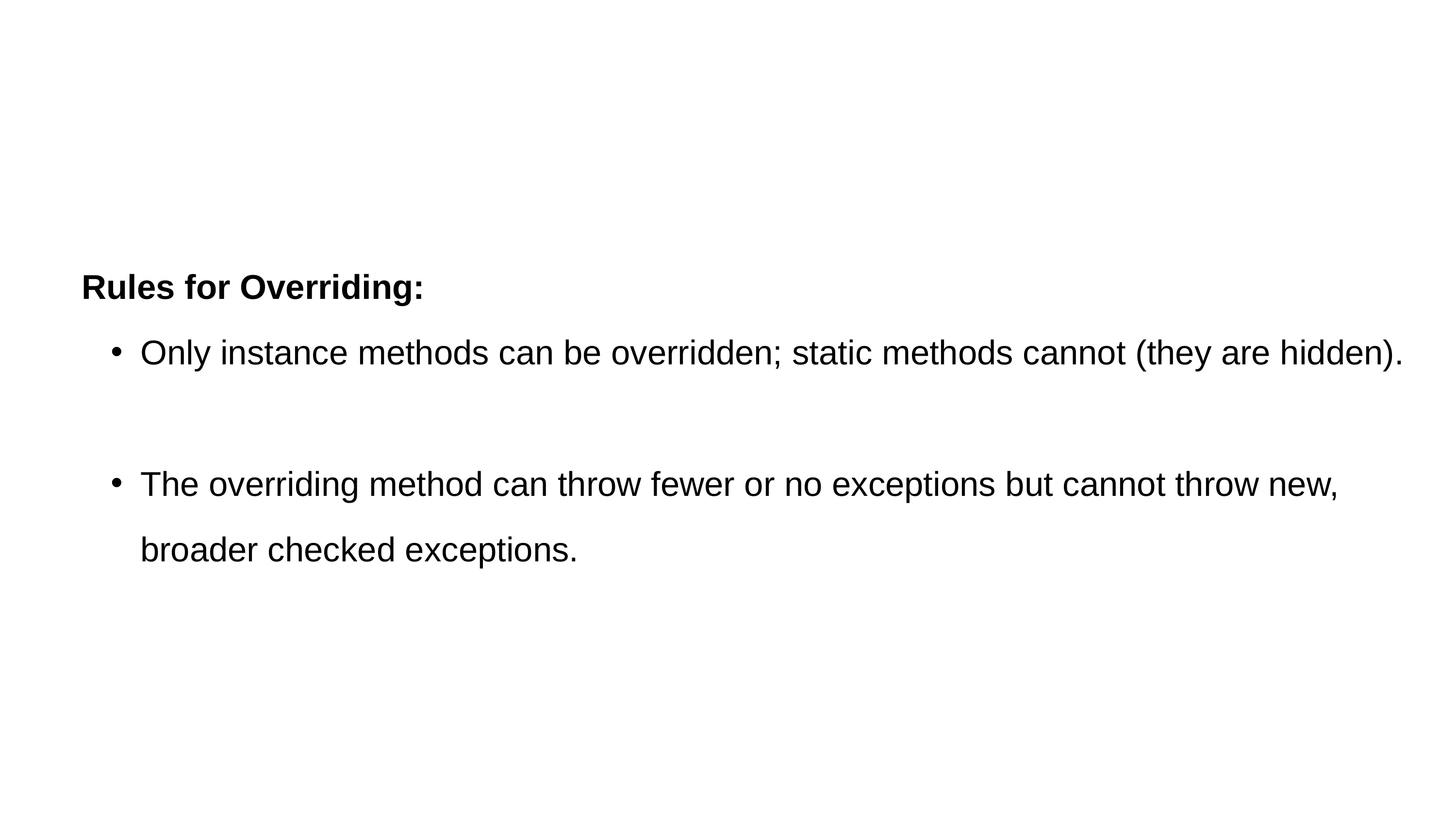

Rules for Overriding:
Only instance methods can be overridden; static methods cannot (they are hidden).

The overriding method can throw fewer or no exceptions but cannot throw new, broader checked exceptions.